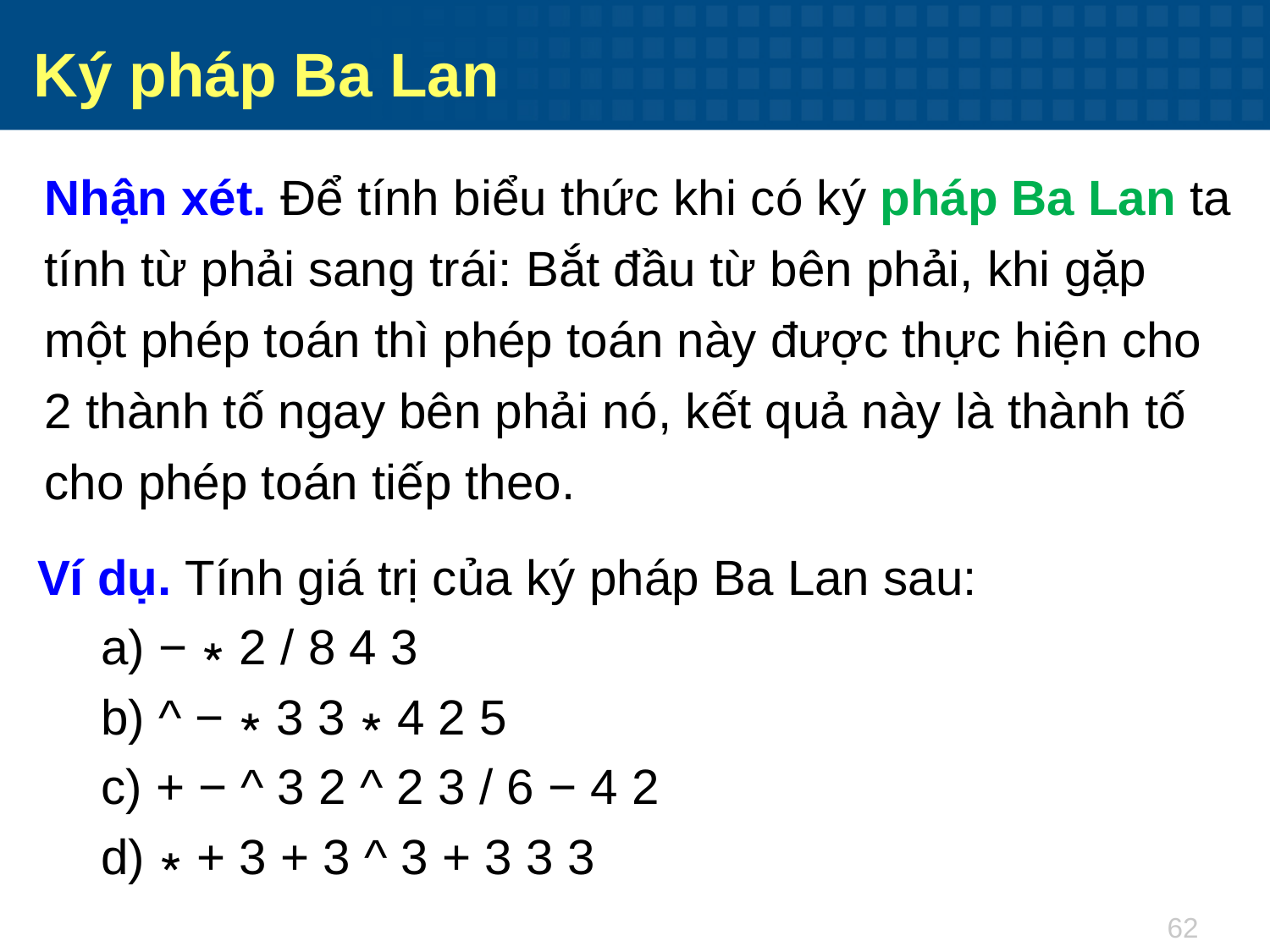

Ký pháp Ba Lan
Nhận xét. Để tính biểu thức khi có ký pháp Ba Lan ta tính từ phải sang trái: Bắt đầu từ bên phải, khi gặp một phép toán thì phép toán này được thực hiện cho 2 thành tố ngay bên phải nó, kết quả này là thành tố cho phép toán tiếp theo.
Ví dụ. Tính giá trị của ký pháp Ba Lan sau:
a) − ∗ 2 / 8 4 3
b) ^ − ∗ 3 3 ∗ 4 2 5
c) + − ^ 3 2 ^ 2 3 / 6 − 4 2
d) ∗ + 3 + 3 ^ 3 + 3 3 3